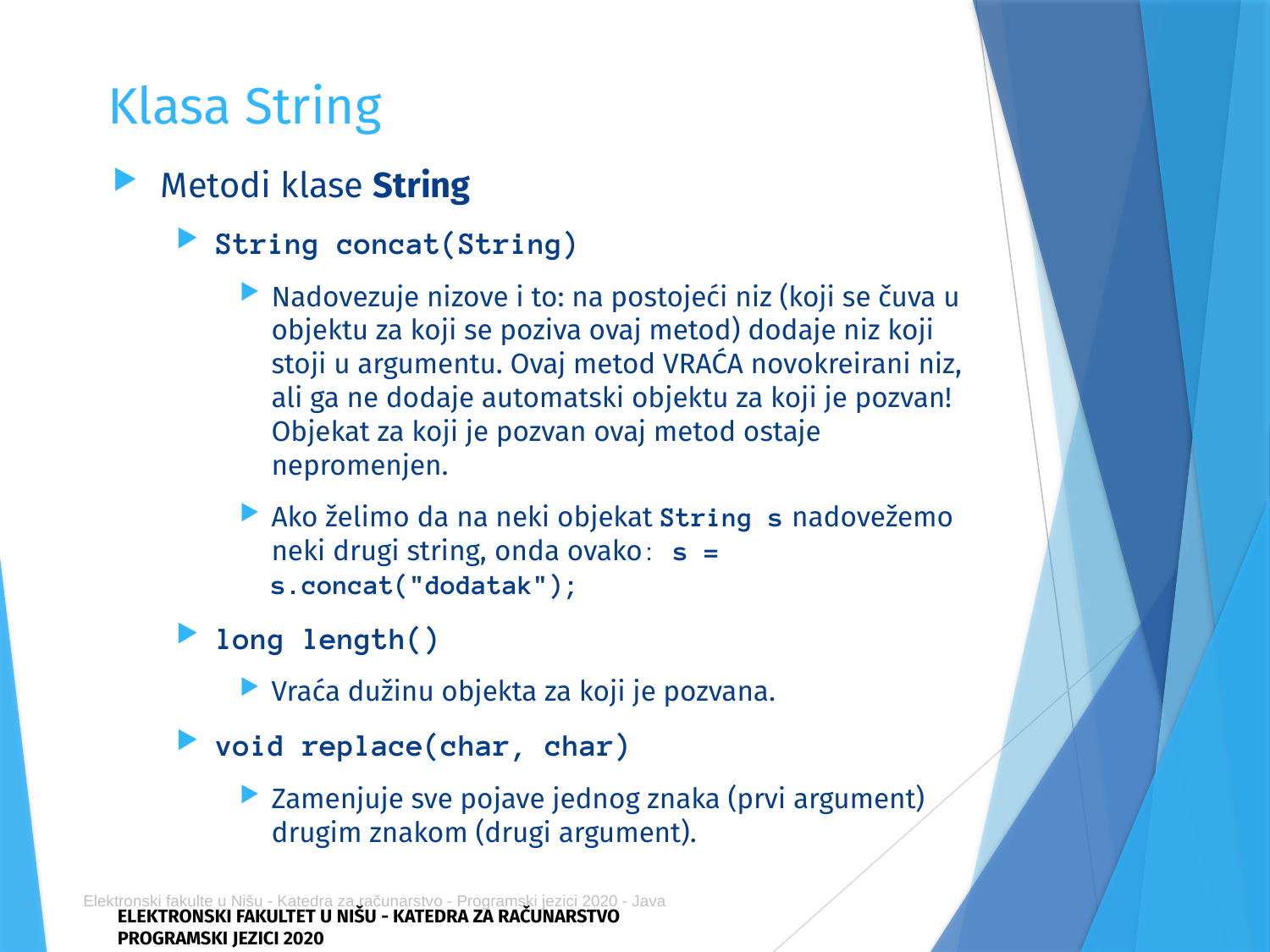

# Klasa String
Metodi klase String
String concat(String)
Nadovezuje nizove i to: na postojeći niz (koji se čuva u objektu za koji se poziva ovaj metod) dodaje niz koji stoji u argumentu. Ovaj metod VRAĆA novokreirani niz, ali ga ne dodaje automatski objektu za koji je pozvan! Objekat za koji je pozvan ovaj metod ostaje nepromenjen.
Ako želimo da na neki objekat String s nadovežemo neki drugi string, onda ovako: s = s.concat("dodatak");
long length()
Vraća dužinu objekta za koji je pozvana.
void replace(char, char)
Zamenjuje sve pojave jednog znaka (prvi argument) drugim znakom (drugi argument).
Elektronski fakulte u Nišu - Katedra za računarstvo - Programski jezici 2020 - Java
Elektronski fakulteT u Nišu - Katedra za računarstvo
Programski jezici 2020